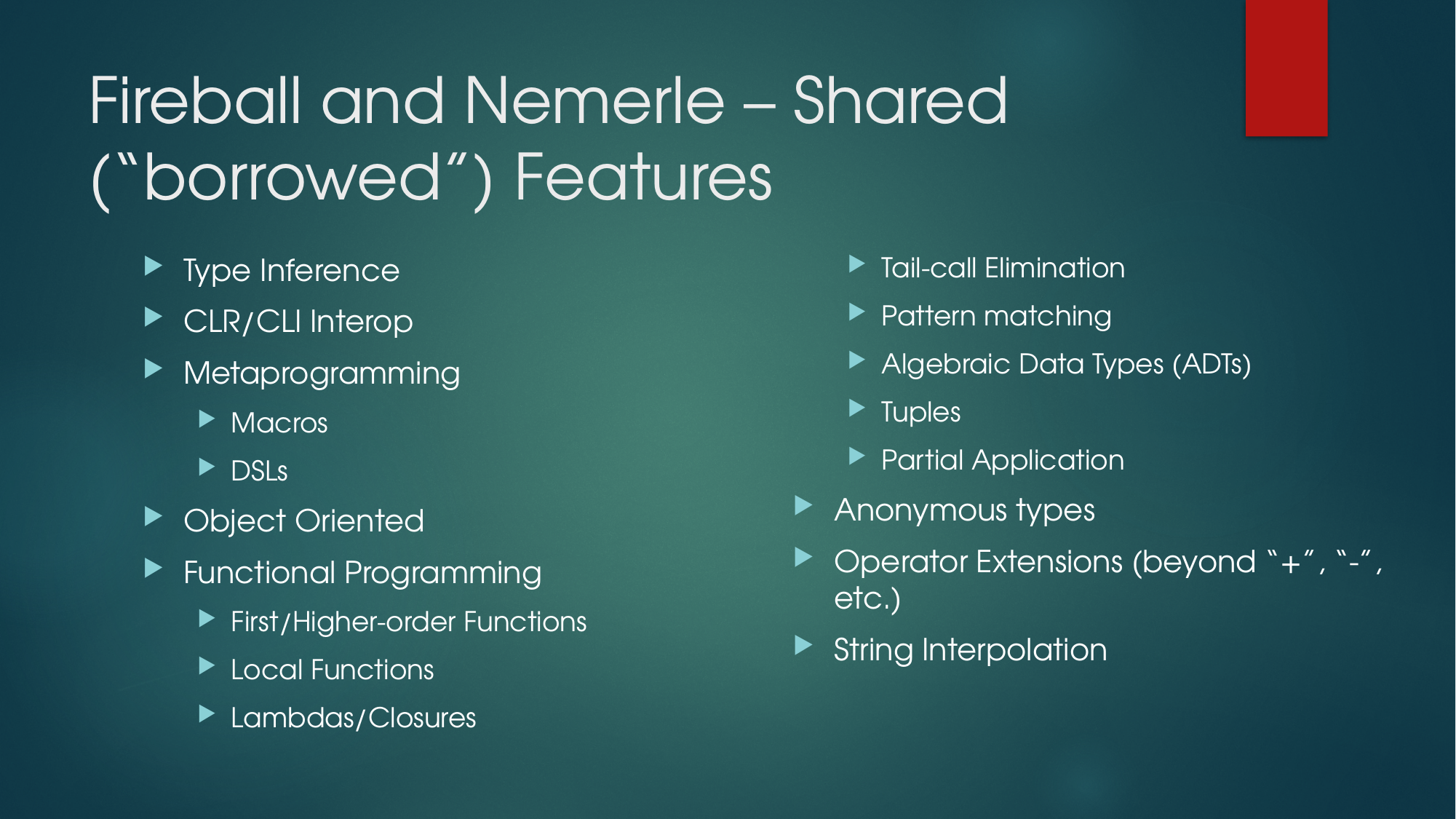

# Fireball and Nemerle – Shared (“borrowed”) Features
Type Inference
CLR/CLI Interop
Metaprogramming
Macros
DSLs
Object Oriented
Functional Programming
First/Higher-order Functions
Local Functions
Lambdas/Closures
Tail-call Elimination
Pattern matching
Algebraic Data Types (ADTs)
Tuples
Partial Application
Anonymous types
Operator Extensions (beyond “+”, “-”, etc.)
String Interpolation